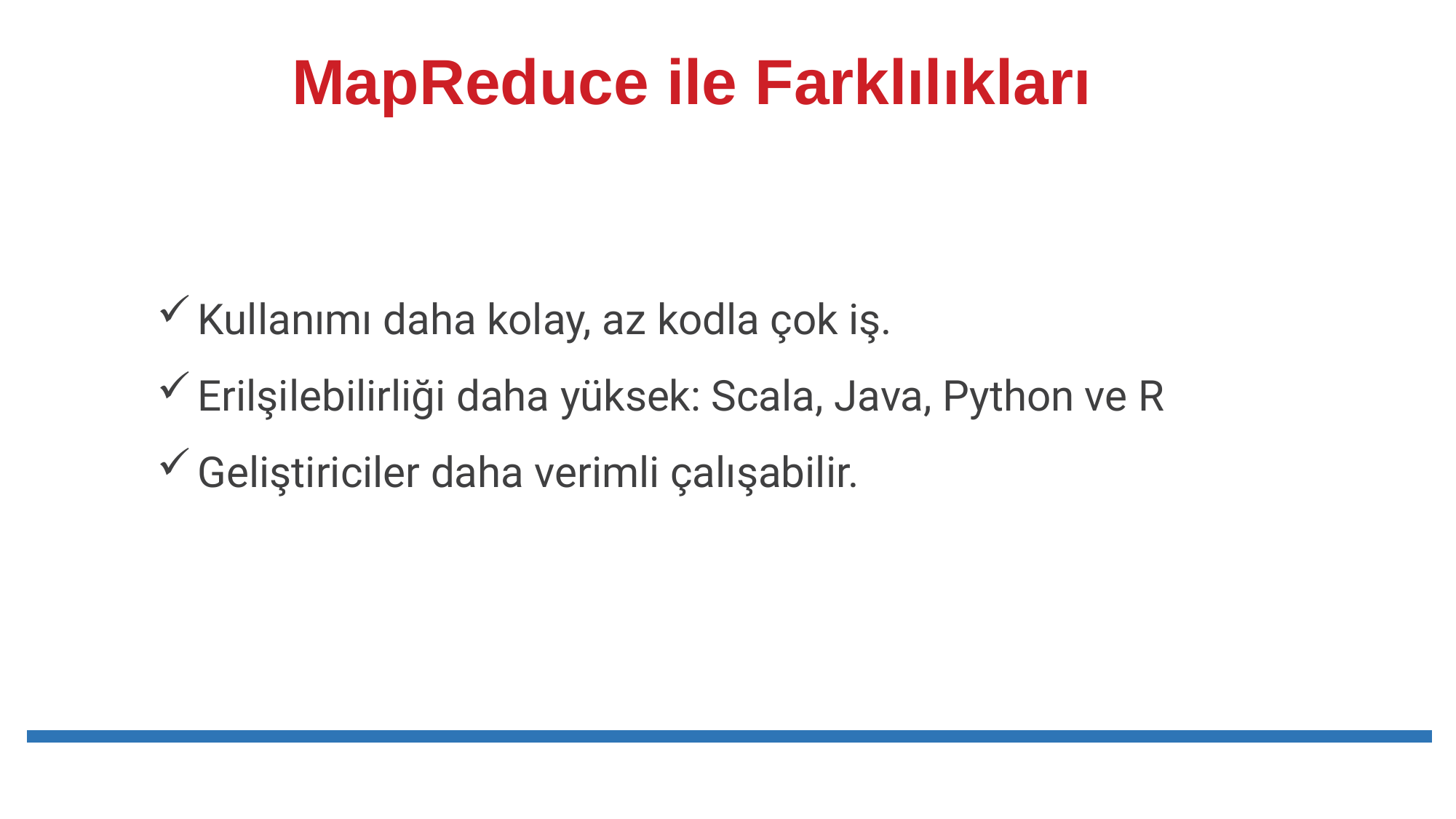

# MapReduce ile Farklılıkları
Kullanımı daha kolay, az kodla çok iş.
Erilşilebilirliği daha yüksek: Scala, Java, Python ve R
Geliştiriciler daha verimli çalışabilir.